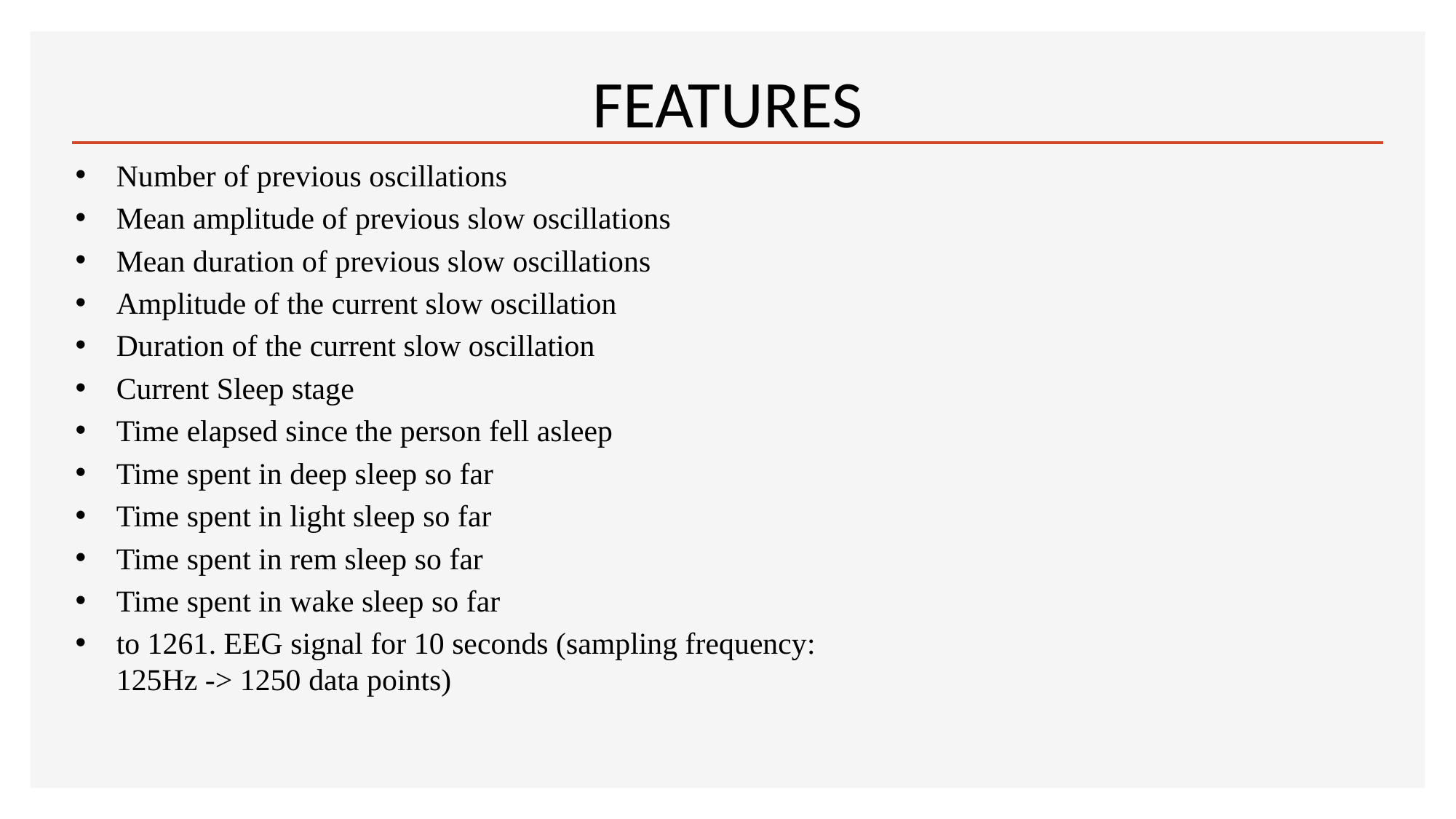

# FEATURES
Number of previous oscillations
Mean amplitude of previous slow oscillations
Mean duration of previous slow oscillations
Amplitude of the current slow oscillation
Duration of the current slow oscillation
Current Sleep stage
Time elapsed since the person fell asleep
Time spent in deep sleep so far
Time spent in light sleep so far
Time spent in rem sleep so far
Time spent in wake sleep so far
to 1261. EEG signal for 10 seconds (sampling frequency: 125Hz -> 1250 data points)

7